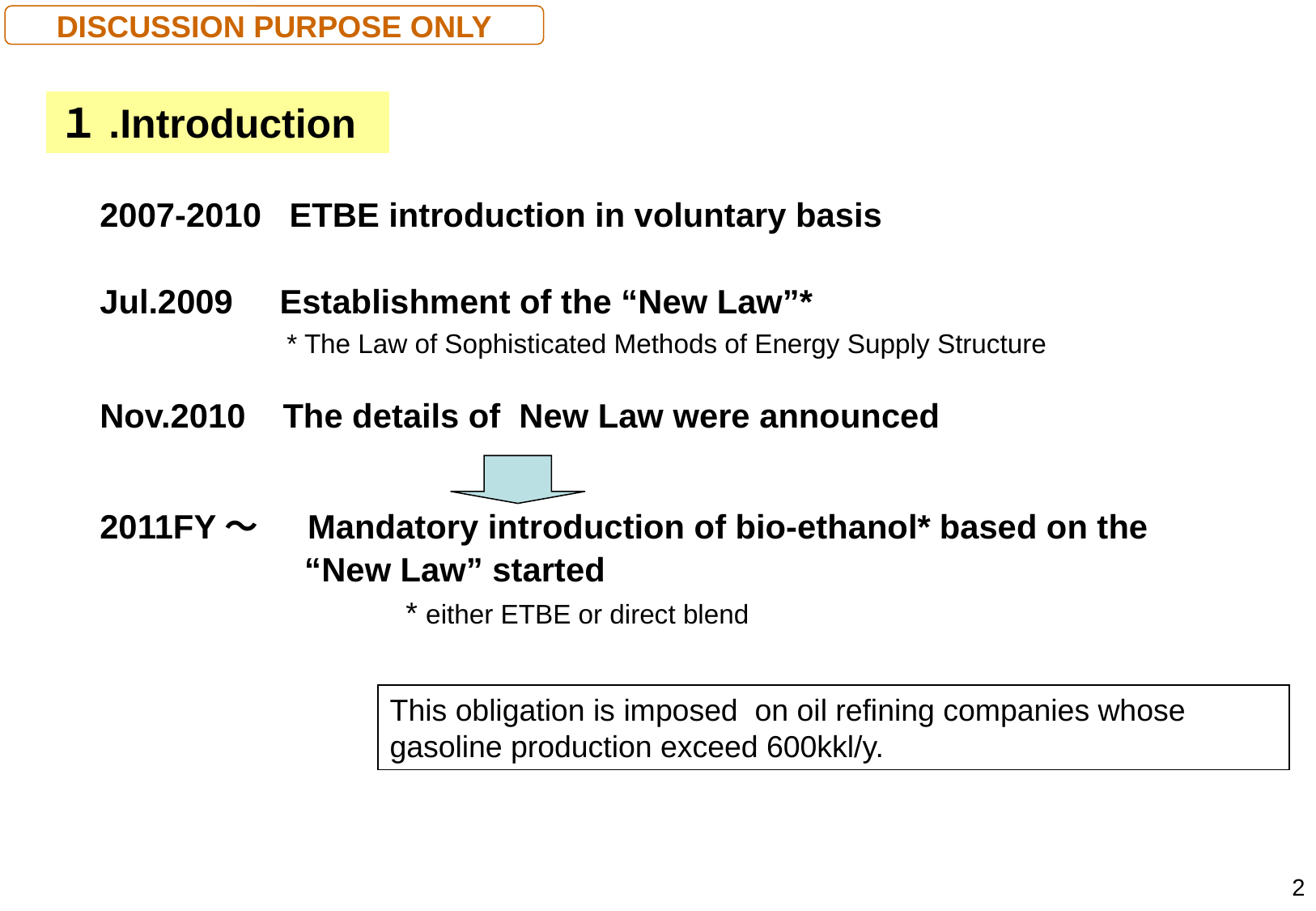

DISCUSSION PURPOSE ONLY
１.Introduction
2007-2010   ETBE introduction in voluntary basis
Jul.2009     Establishment of the “New Law”*
                      * The Law of Sophisticated Methods of Energy Supply Structure
Nov.2010    The details of  New Law were announced

2011FY～　 Mandatory introduction of bio-ethanol* based on the
                      “New Law” started
                                    * either ETBE or direct blend
This obligation is imposed  on oil refining companies whose gasoline production exceed 600kkl/y.
2